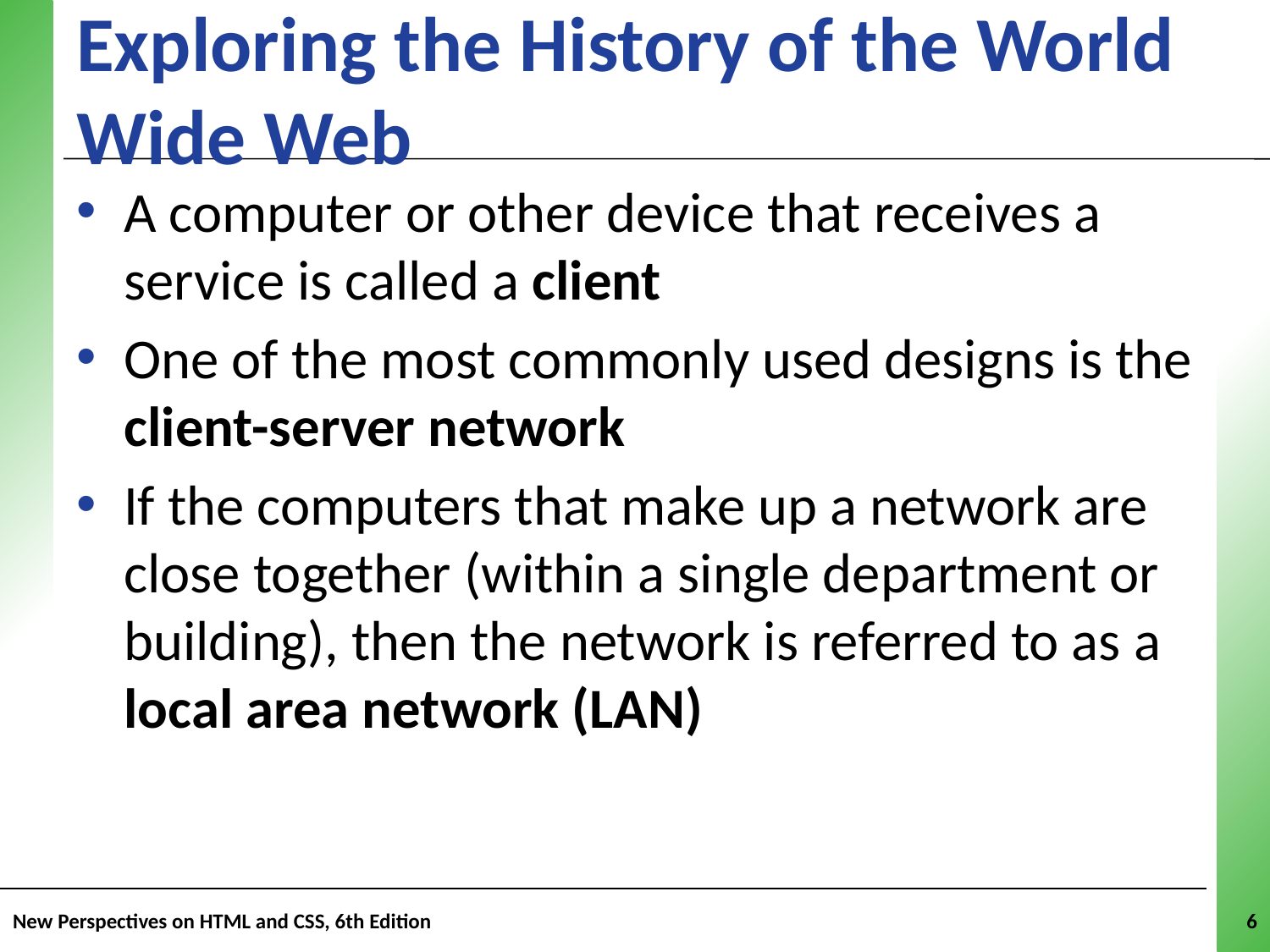

# Exploring the History of the World Wide Web
A computer or other device that receives a service is called a client
One of the most commonly used designs is the client-server network
If the computers that make up a network are close together (within a single department or building), then the network is referred to as a local area network (LAN)
New Perspectives on HTML and CSS, 6th Edition
6